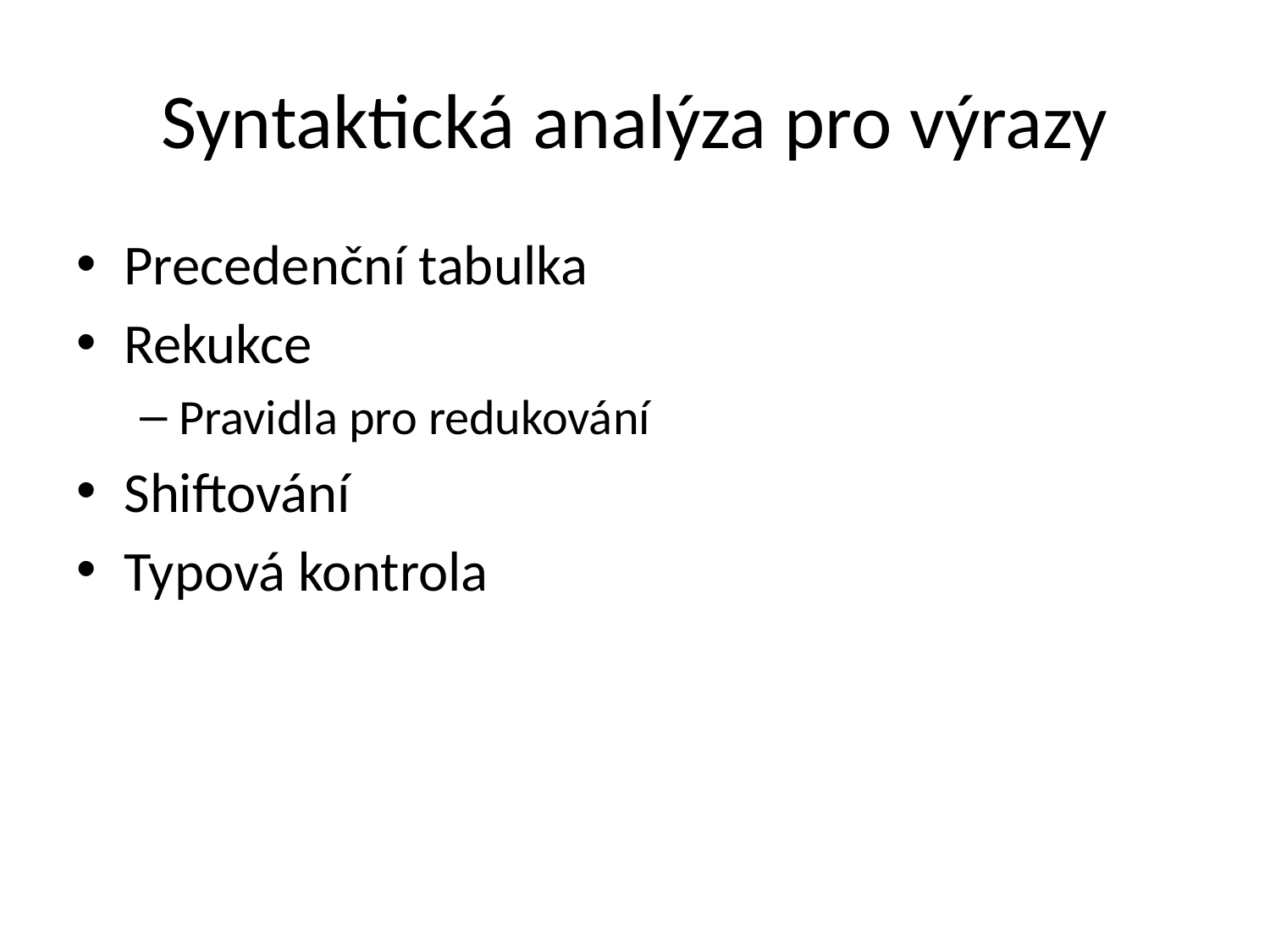

# Syntaktická analýza pro výrazy
Precedenční tabulka
Rekukce
Pravidla pro redukování
Shiftování
Typová kontrola